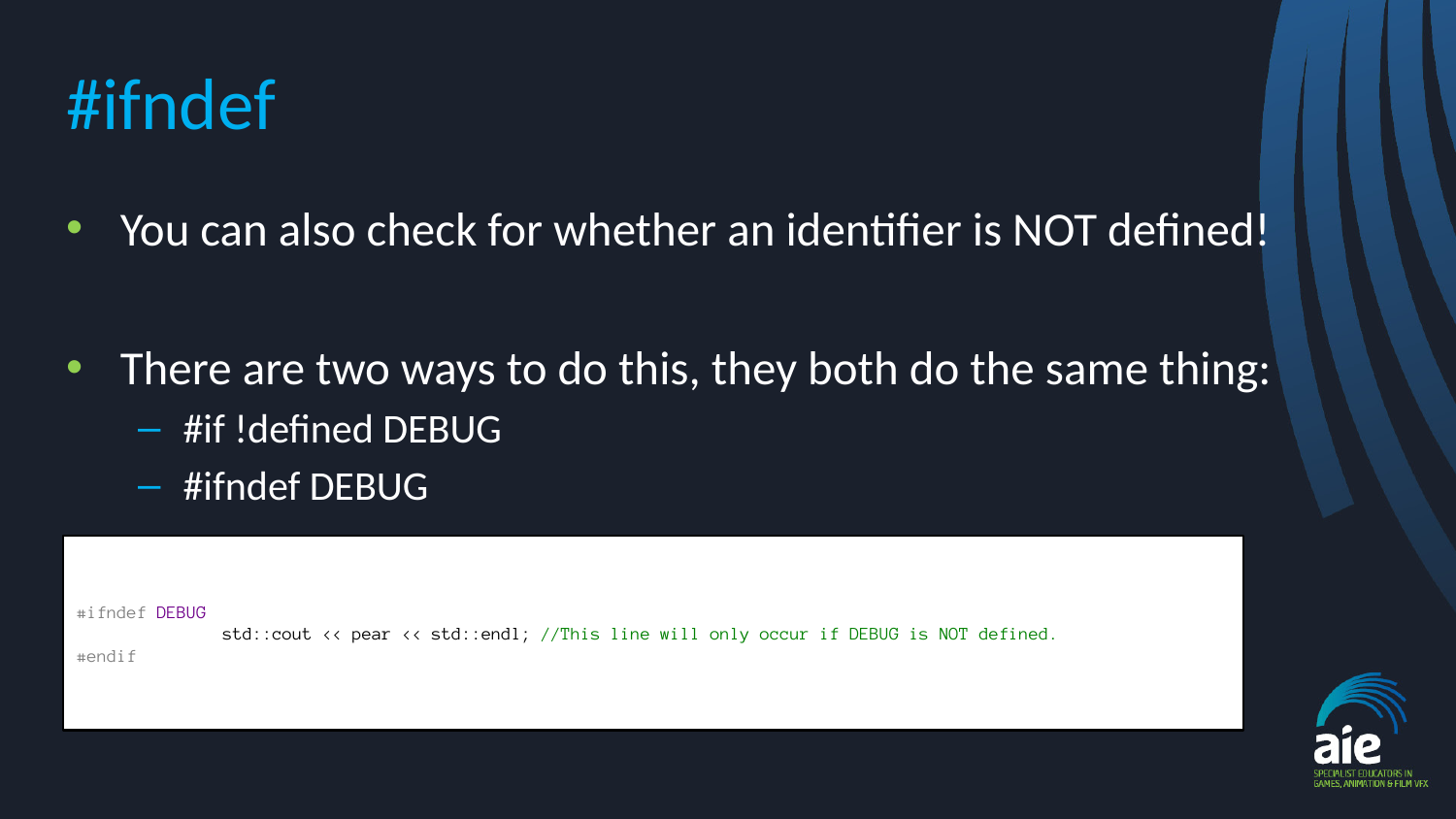

# #ifndef
You can also check for whether an identifier is NOT defined!

There are two ways to do this, they both do the same thing:
#if !defined DEBUG
#ifndef DEBUG
#ifndef DEBUG
	std::cout << pear << std::endl; //This line will only occur if DEBUG is NOT defined.
#endif